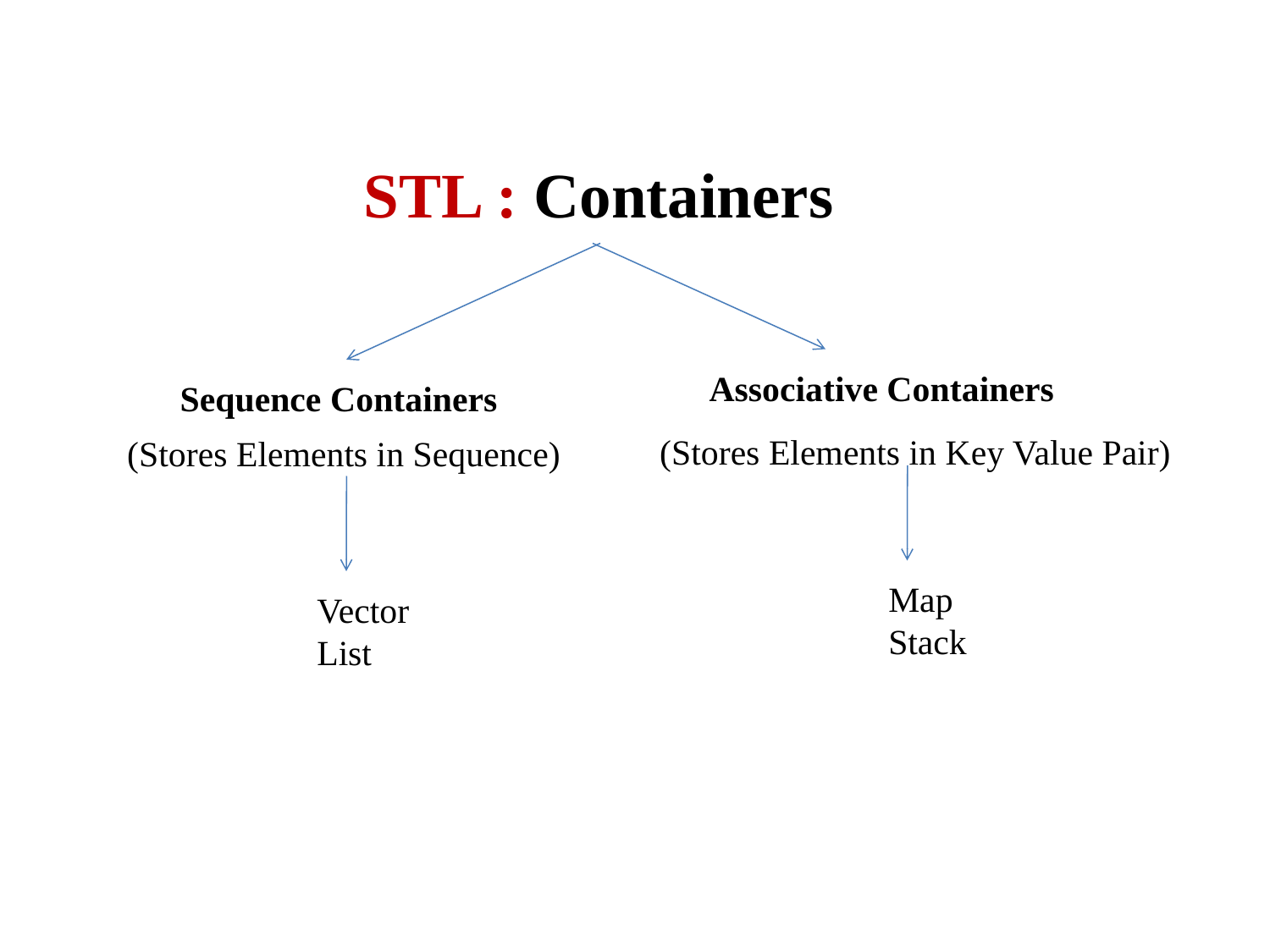

STL : Containers
Associative Containers
Sequence Containers
(Stores Elements in Key Value Pair)
(Stores Elements in Sequence)
Map
Stack
Vector
List